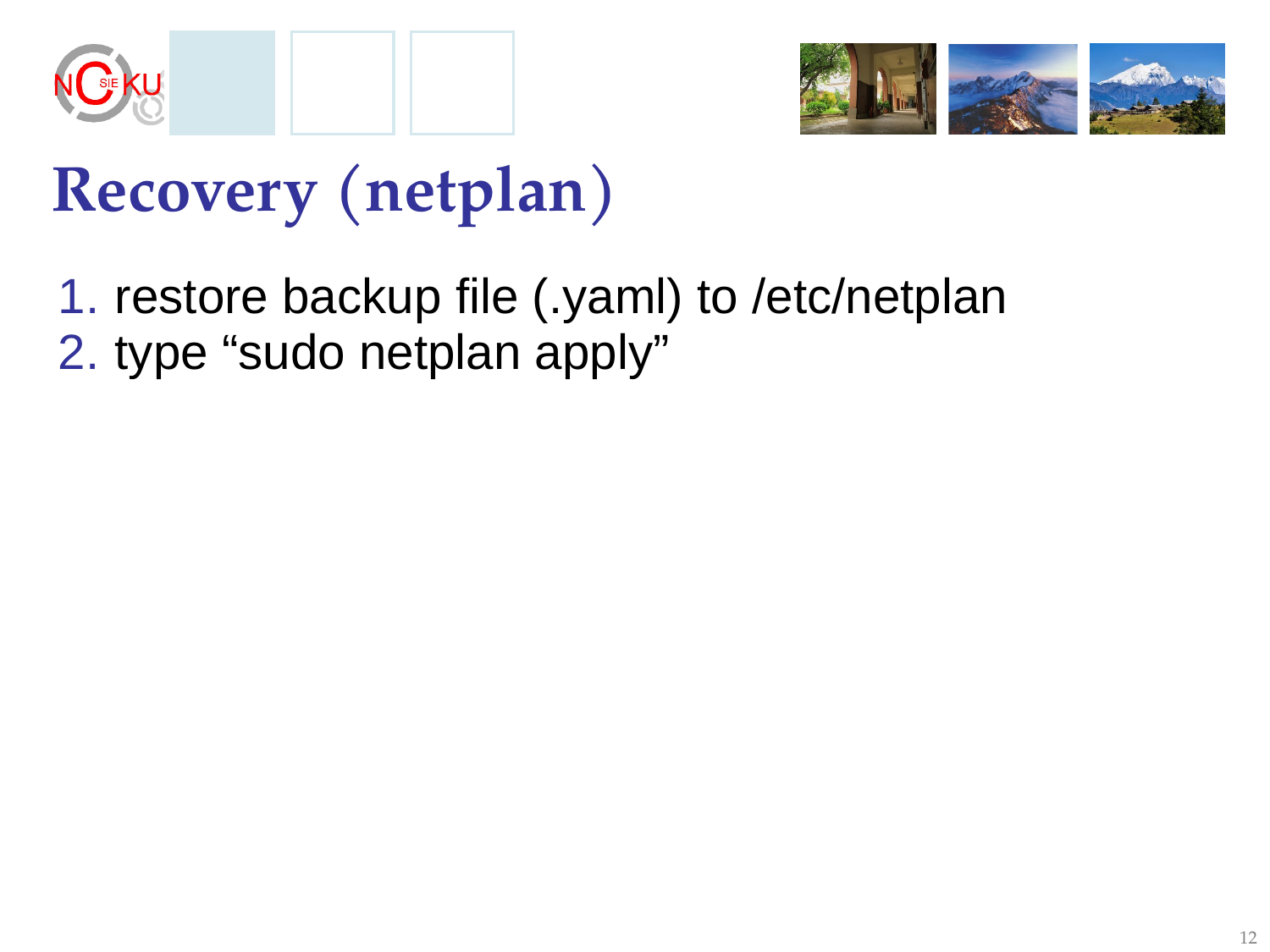

# Recovery (netplan)
restore backup file (.yaml) to /etc/netplan
type “sudo netplan apply”
12